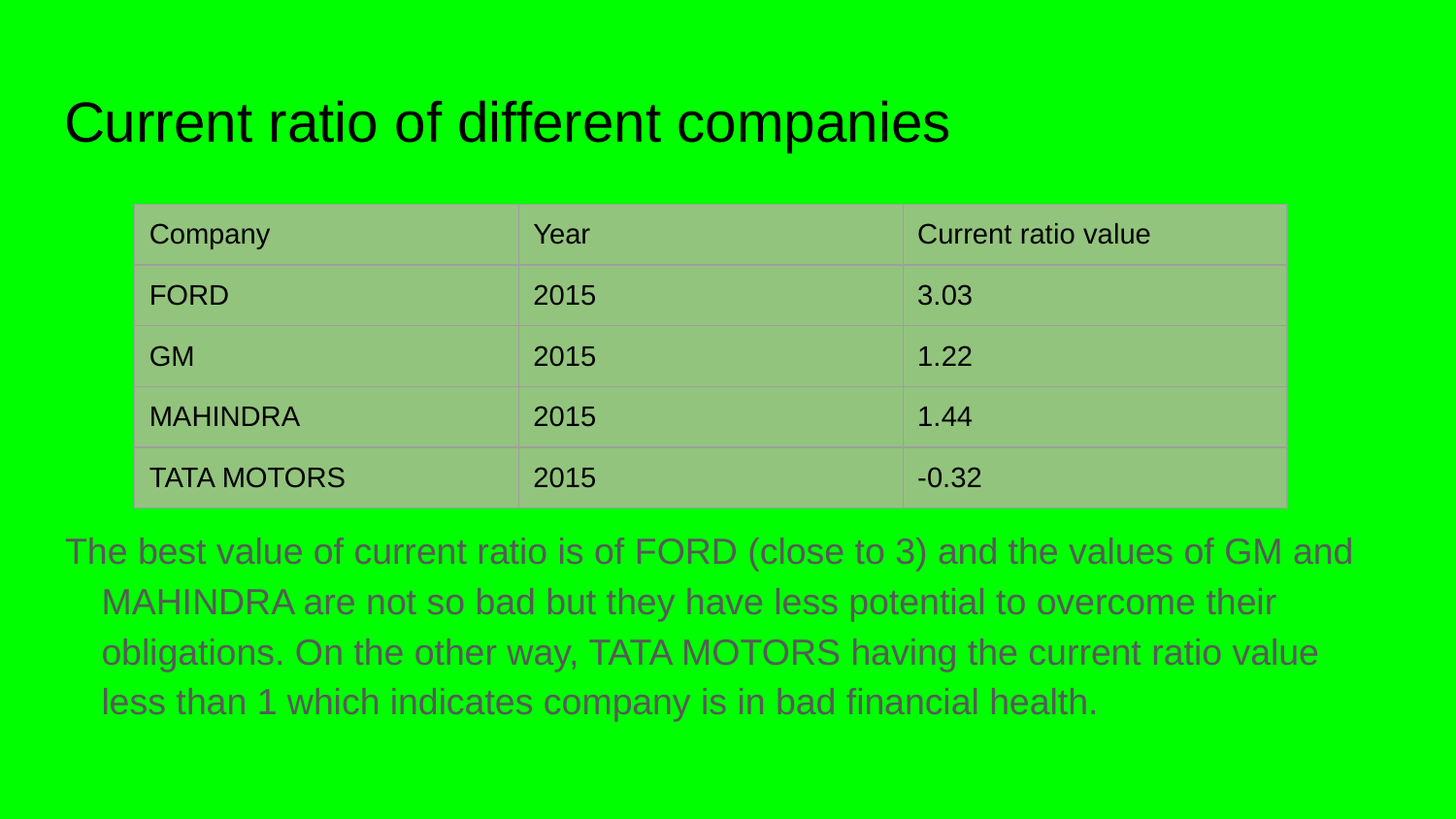

# Current ratio of different companies

The best value of current ratio is of FORD (close to 3) and the values of GM and MAHINDRA are not so bad but they have less potential to overcome their obligations. On the other way, TATA MOTORS having the current ratio value less than 1 which indicates company is in bad financial health.
| Company | Year | Current ratio value |
| --- | --- | --- |
| FORD | 2015 | 3.03 |
| GM | 2015 | 1.22 |
| MAHINDRA | 2015 | 1.44 |
| TATA MOTORS | 2015 | -0.32 |